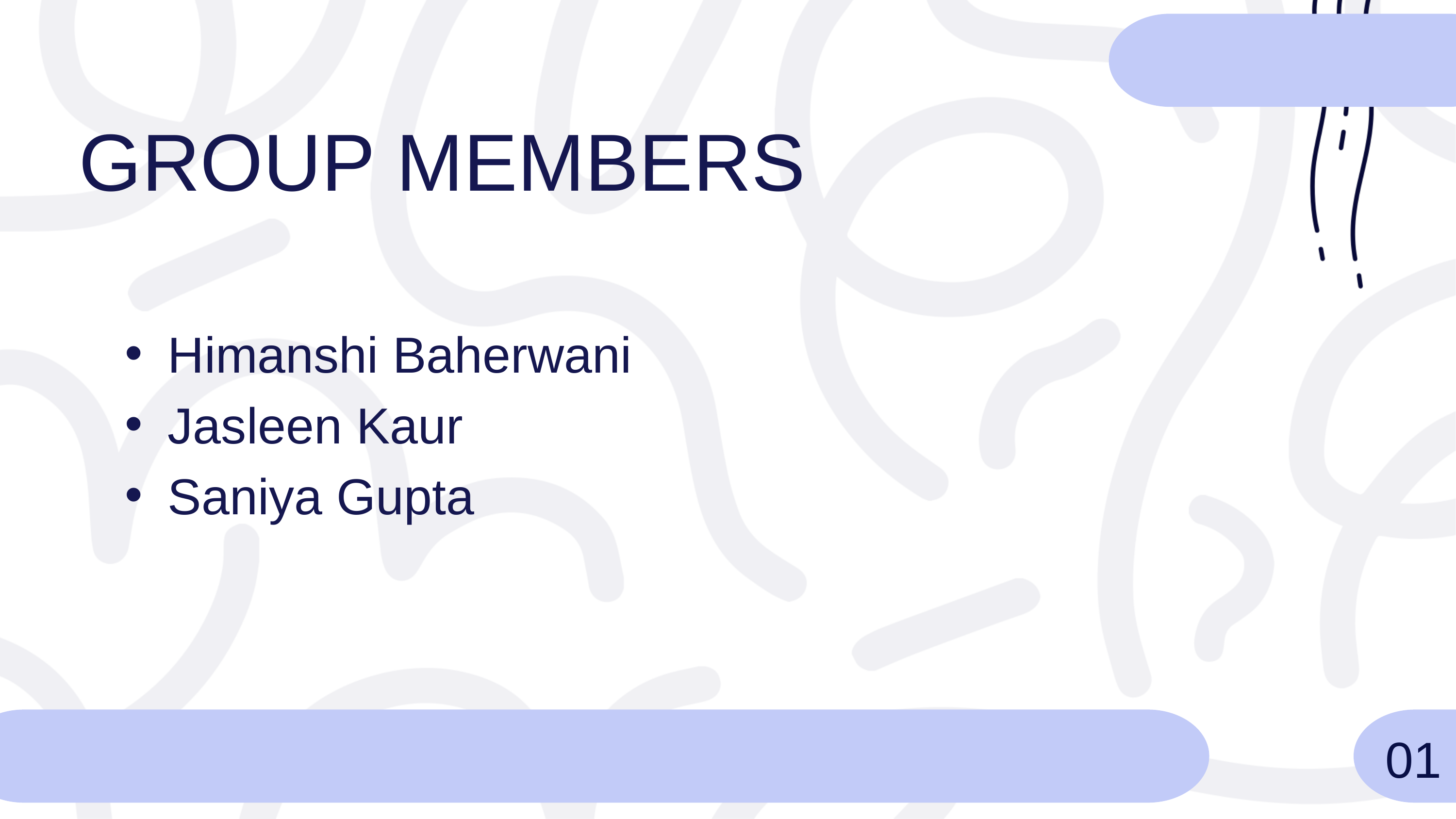

GROUP MEMBERS
Himanshi Baherwani
Jasleen Kaur
Saniya Gupta

01